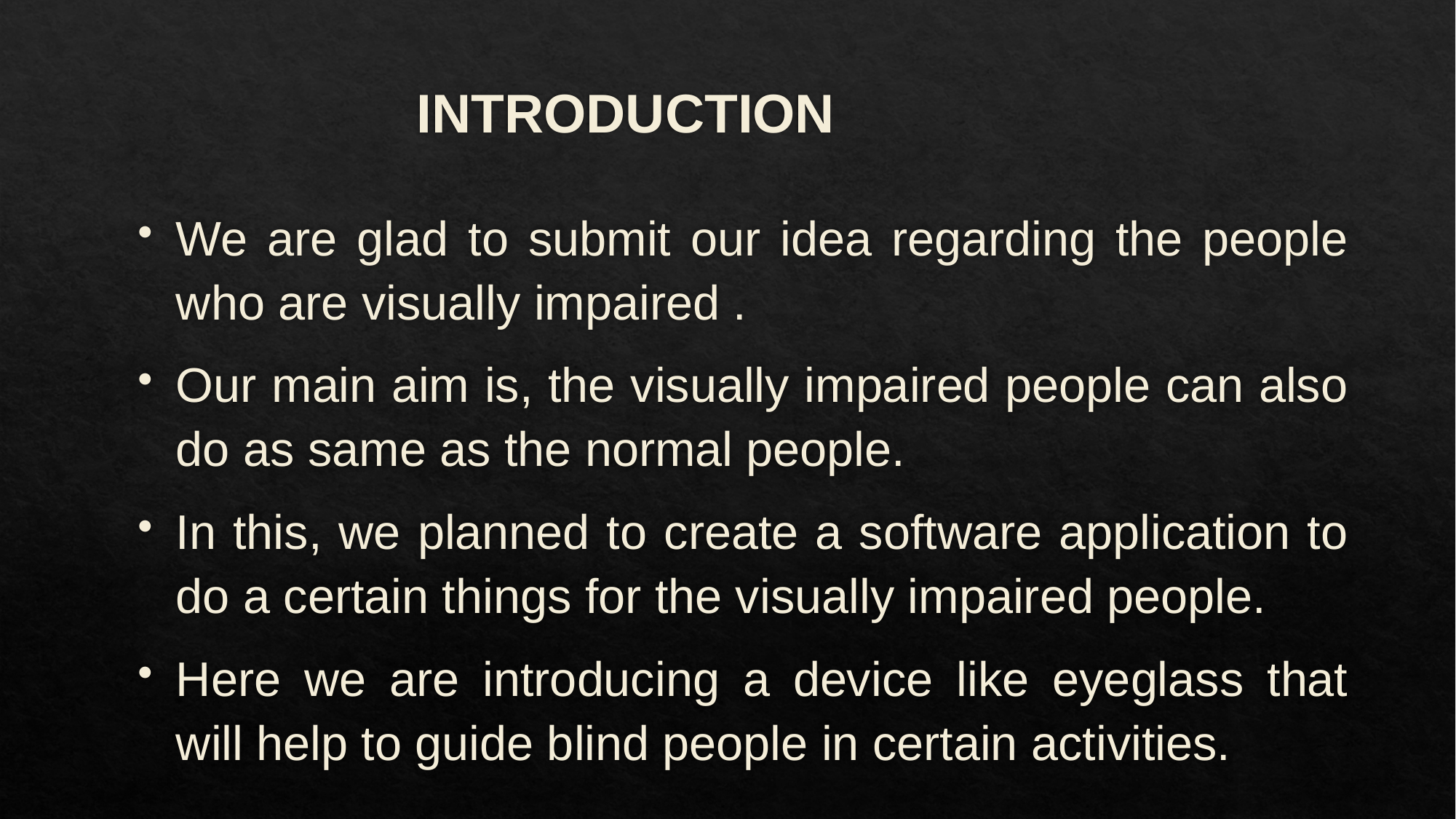

# INTRODUCTION
We are glad to submit our idea regarding the people who are visually impaired .
Our main aim is, the visually impaired people can also do as same as the normal people.
In this, we planned to create a software application to do a certain things for the visually impaired people.
Here we are introducing a device like eyeglass that will help to guide blind people in certain activities.